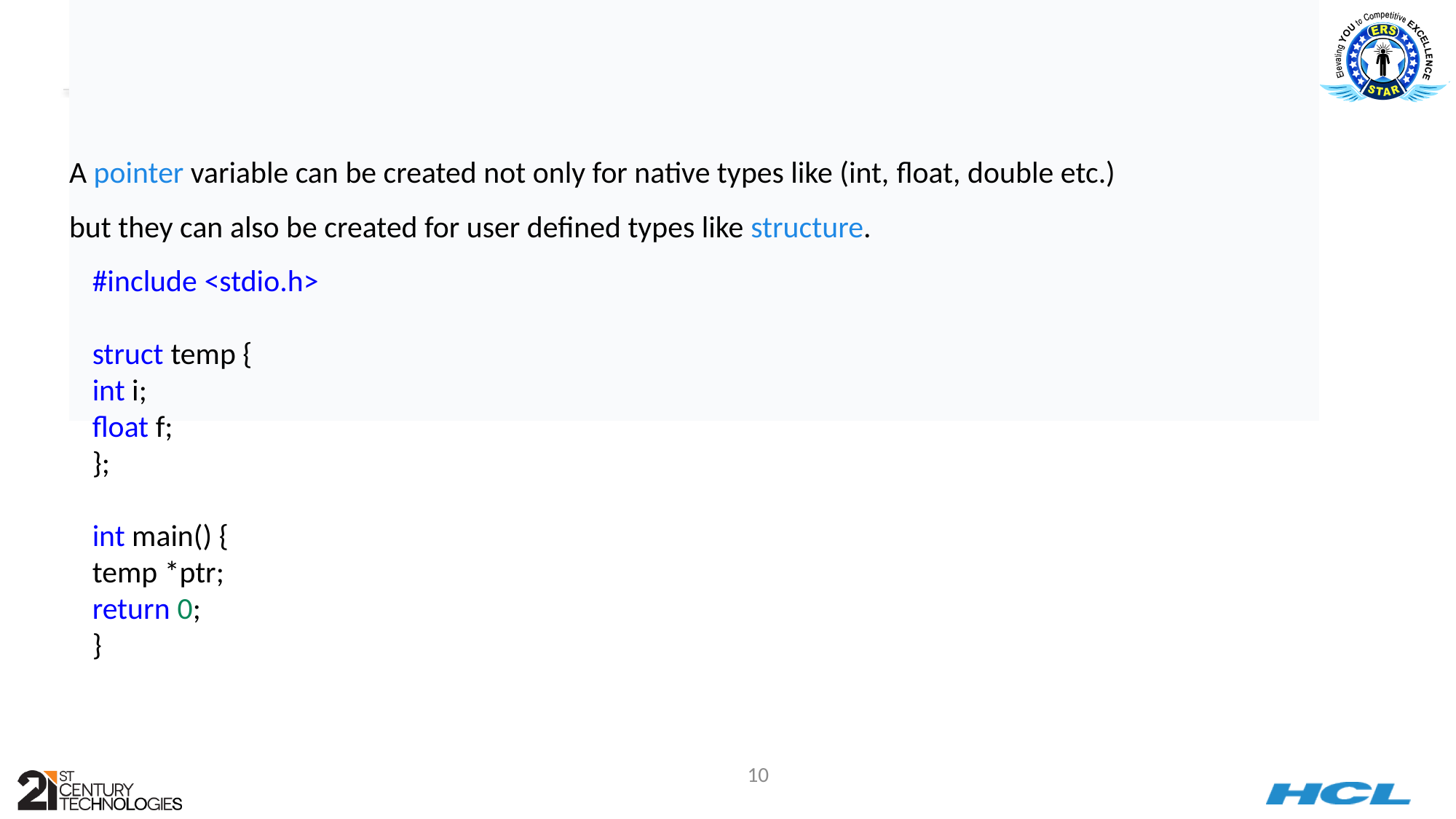

# C++ Pointers to Structure
A pointer variable can be created not only for native types like (int, float, double etc.)
but they can also be created for user defined types like structure.
#include <stdio.h>
struct temp {
int i;
float f;
};
int main() {
temp *ptr;
return 0;
}
10